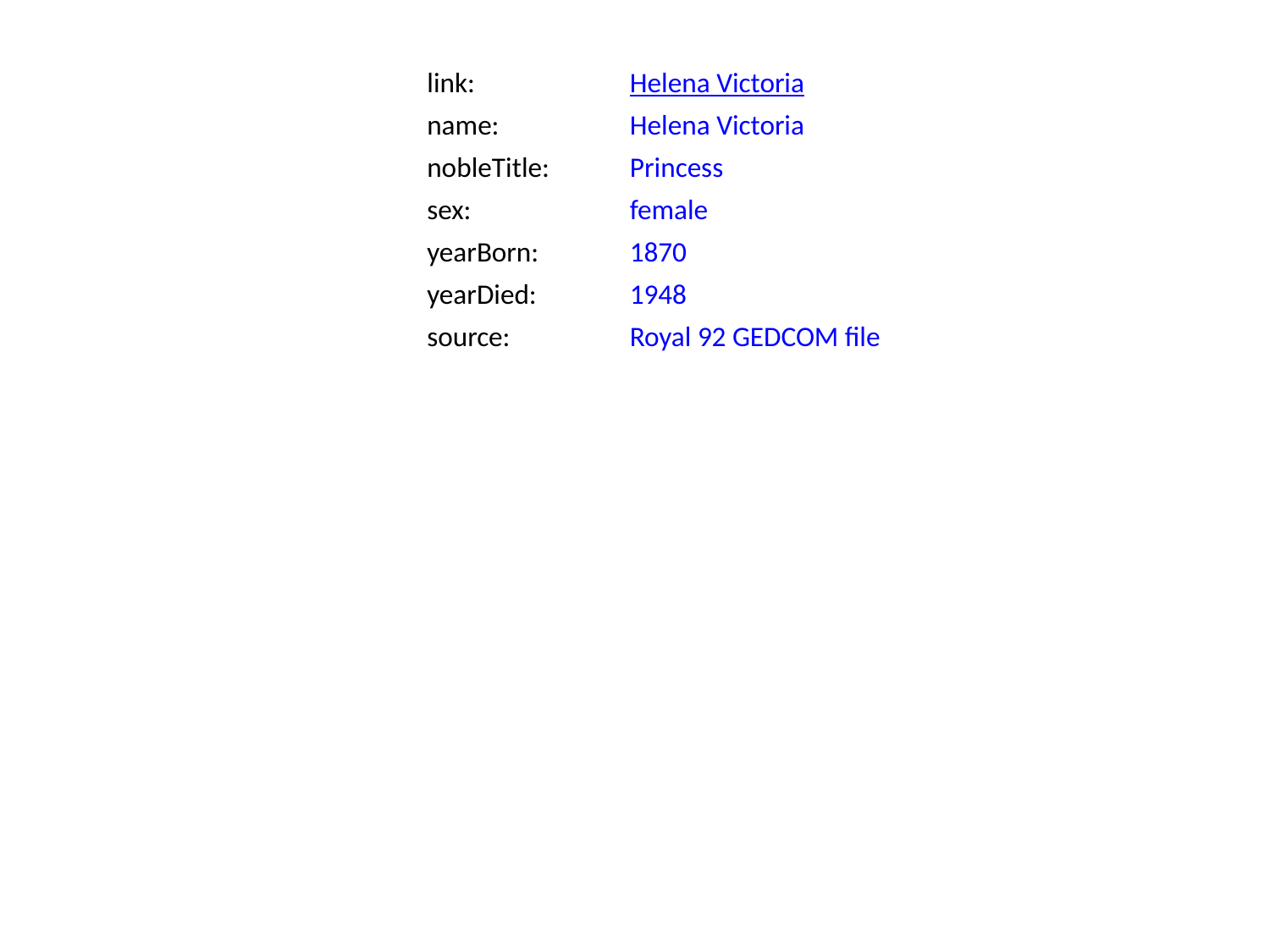

link:

Helena Victoria

name:

Helena Victoria

nobleTitle:

Princess

sex:

female

yearBorn:

1870

yearDied:

1948

source:

Royal 92 GEDCOM file